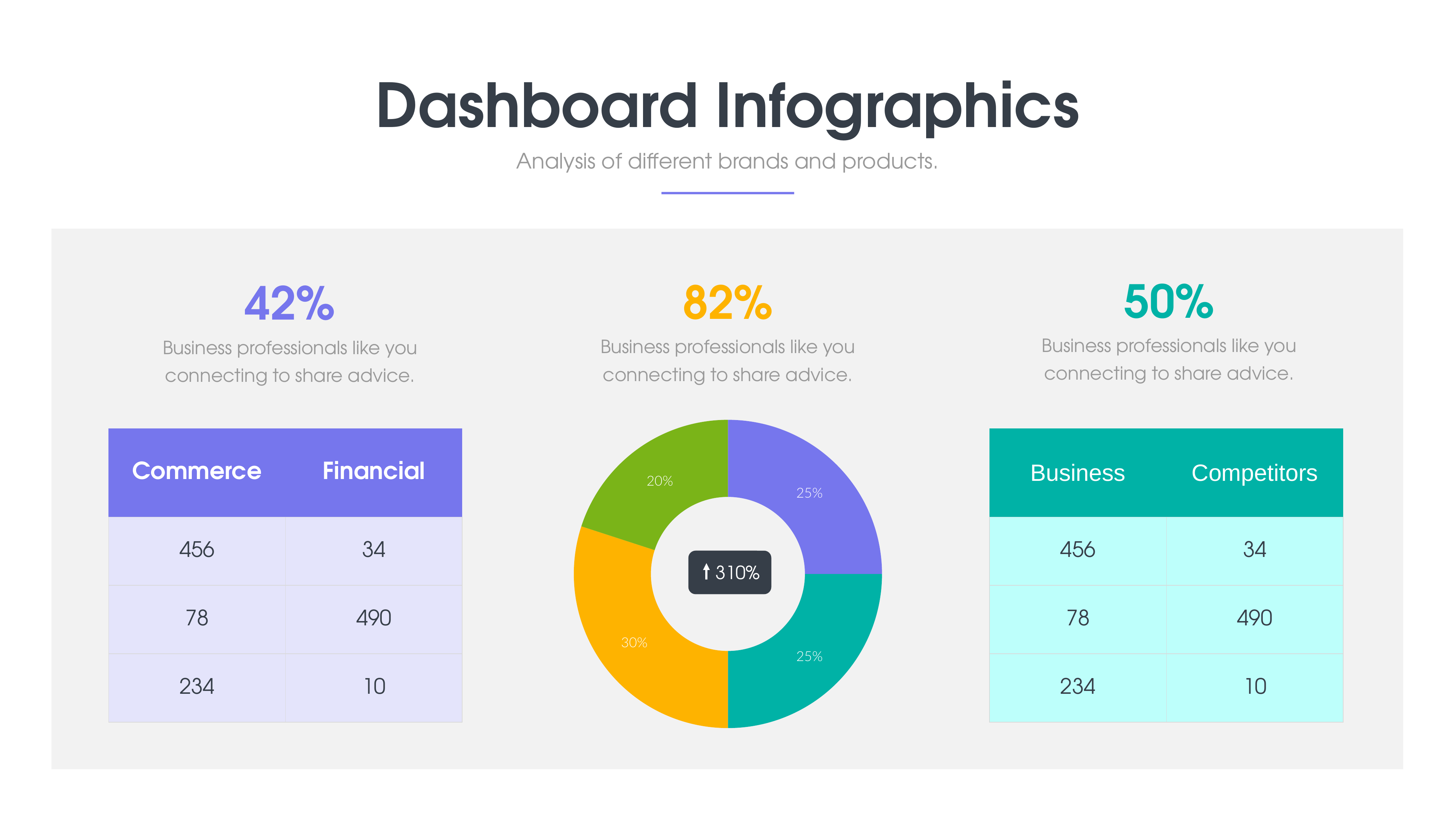

Dashboard Infographics
Analysis of different brands and products.

50%
82%
42%
Business professionals like you connecting to share advice.
Business professionals like you connecting to share advice.
Business professionals like you connecting to share advice.

### Chart

| Category | Sales |
|---|---|
| March | 2.5 |
| April | 2.5 |
| Mayo | 3.0 |
| June | 2.0 |
| Commerce | Financial |
| --- | --- |
| 456 | 34 |
| 78 | 490 |
| 234 | 10 |
| Business | Competitors |
| --- | --- |
| 456 | 34 |
| 78 | 490 |
| 234 | 10 |

310%